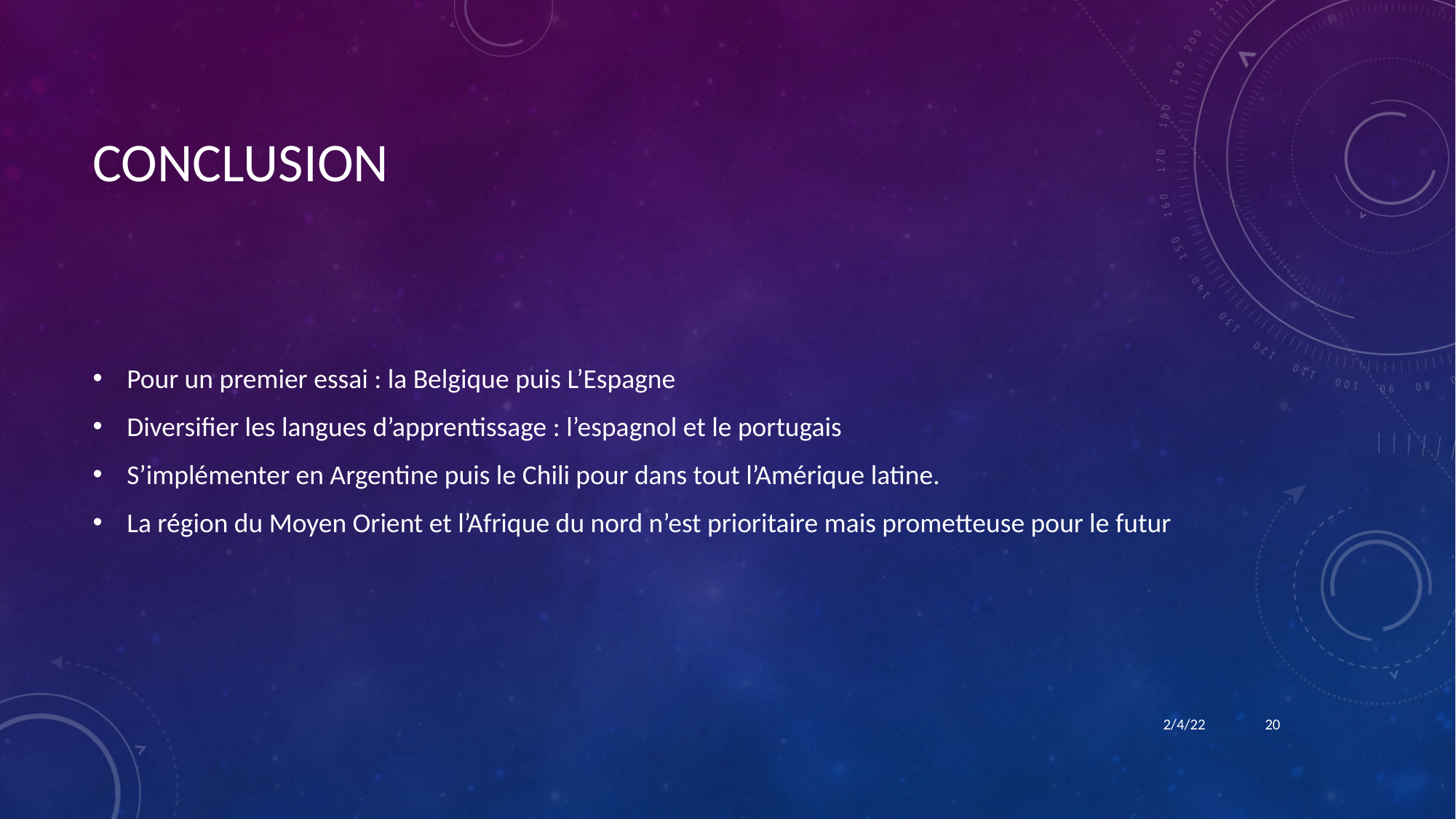

# Conclusion
Pour un premier essai : la Belgique puis L’Espagne
Diversifier les langues d’apprentissage : l’espagnol et le portugais
S’implémenter en Argentine puis le Chili pour dans tout l’Amérique latine.
La région du Moyen Orient et l’Afrique du nord n’est prioritaire mais prometteuse pour le futur

2/4/22
20